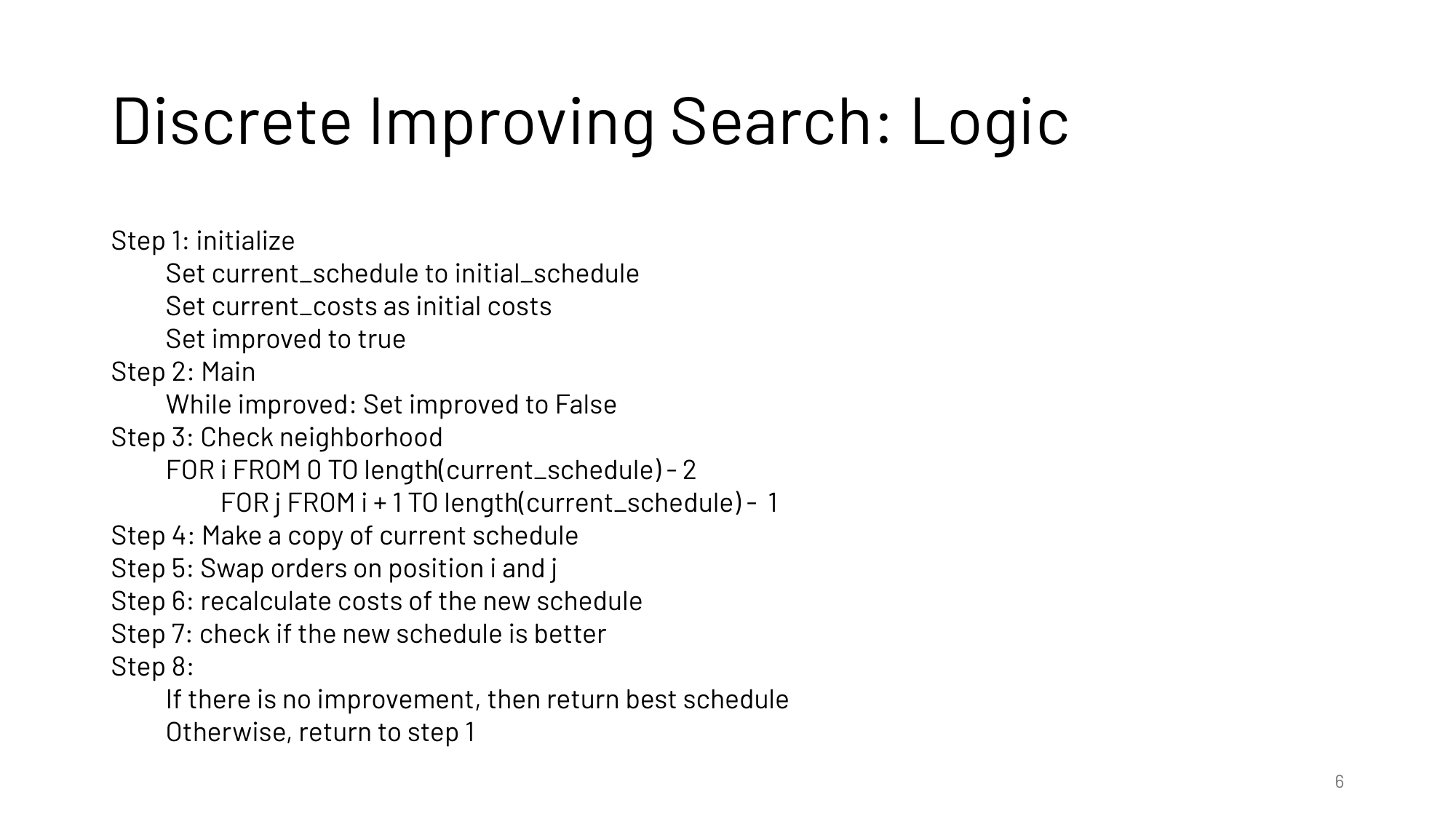

# Discrete Improving Search: Logic
Step 1: initialize
Set current_schedule to initial_schedule
Set current_costs as initial costs
Set improved to true
Step 2: Main
While improved: Set improved to False
Step 3: Check neighborhood
FOR i FROM 0 TO length(current_schedule) - 2
FOR j FROM i + 1 TO length(current_schedule) -  1
Step 4: Make a copy of current schedule
Step 5: Swap orders on position i and j
Step 6: recalculate costs of the new schedule
Step 7: check if the new schedule is better
Step 8:
If there is no improvement, then return best schedule
Otherwise, return to step 1

6